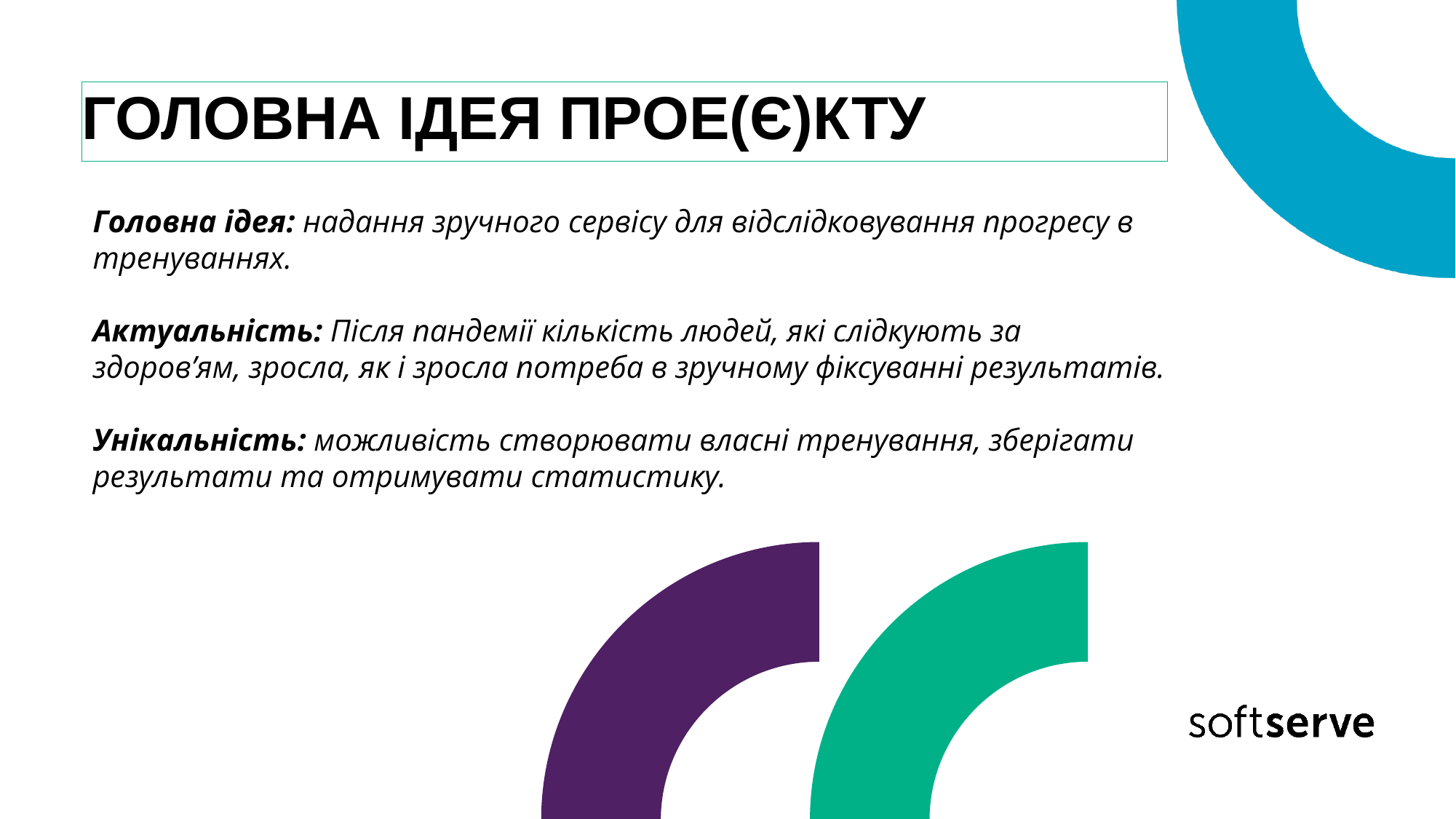

# ГОЛОВНА ІДЕЯ ПРОЕ(Є)КТУ
Головна ідея: надання зручного сервісу для відслідковування прогресу в тренуваннях.

Актуальність: Після пандемії кількість людей, які слідкують за здоров’ям, зросла, як і зросла потреба в зручному фіксуванні результатів.

Унікальність: можливість створювати власні тренування, зберігати результати та отримувати статистику.
Click to add text